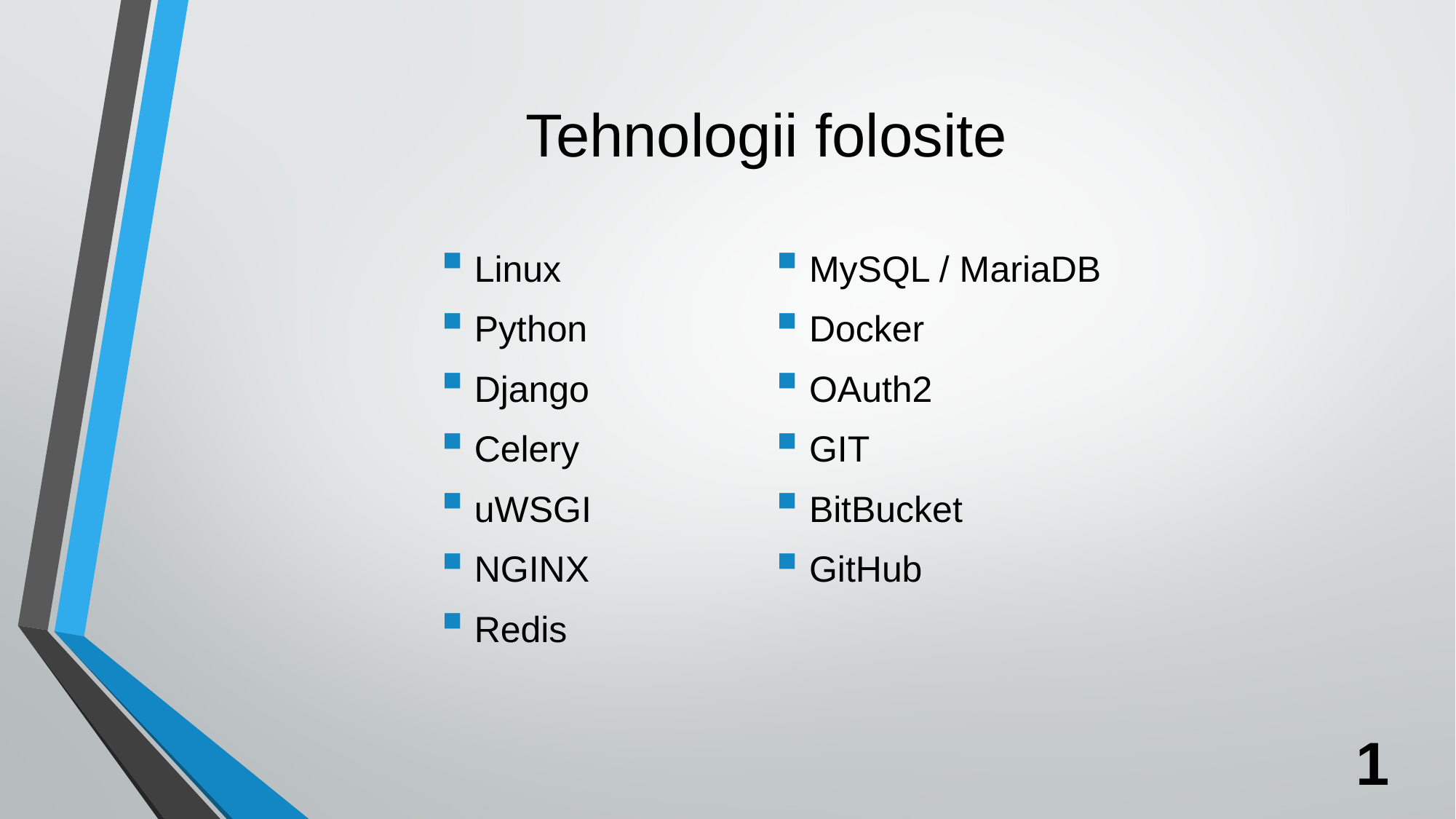

# Tehnologii folosite
Linux
Python
Django
Celery
uWSGI
NGINX
Redis
MySQL / MariaDB
Docker
OAuth2
GIT
BitBucket
GitHub
1